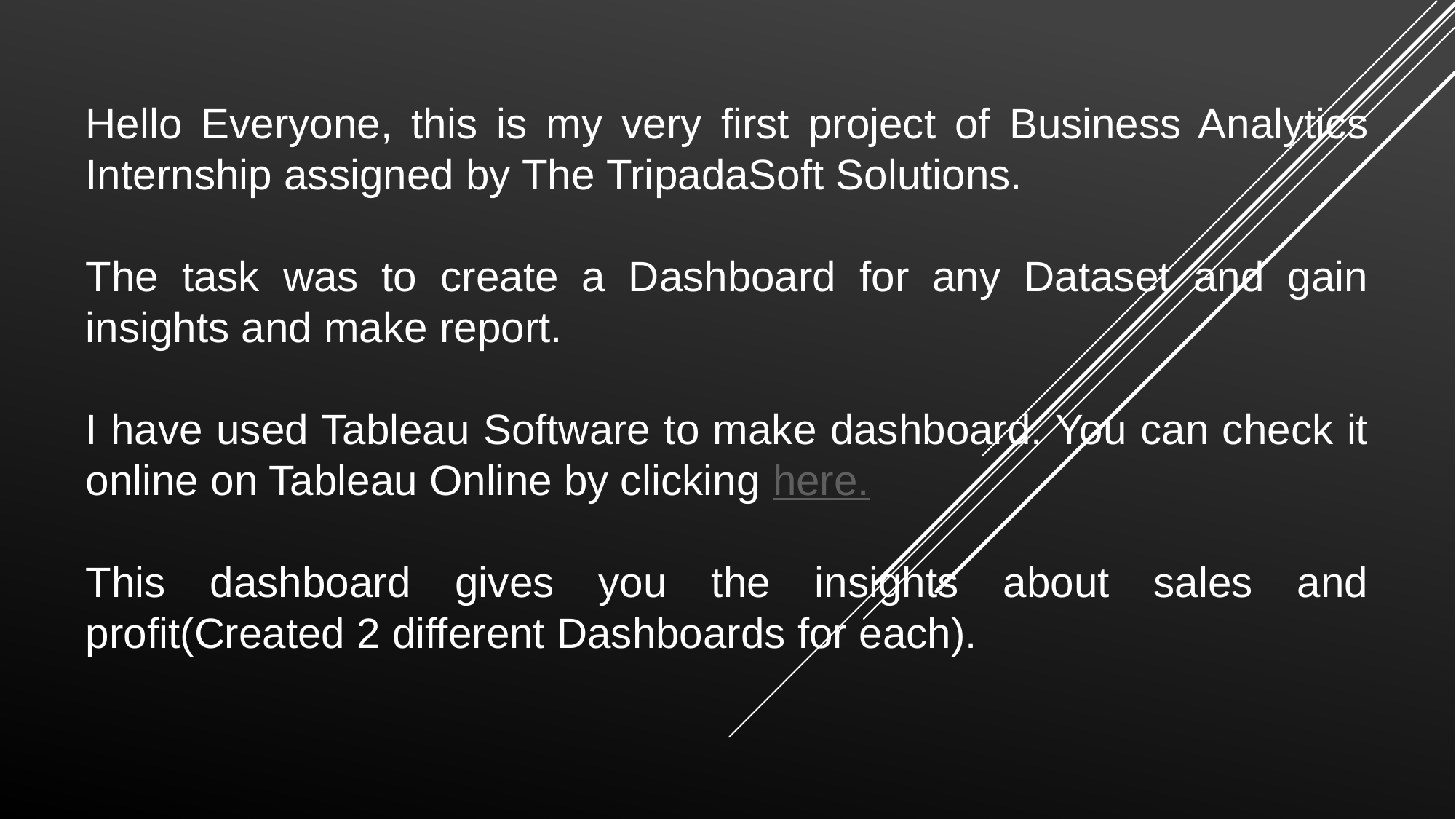

Hello Everyone, this is my very first project of Business Analytics Internship assigned by The TripadaSoft Solutions.

The task was to create a Dashboard for any Dataset and gain insights and make report.

I have used Tableau Software to make dashboard. You can check it online on Tableau Online by clicking here.

This dashboard gives you the insights about sales and profit(Created 2 different Dashboards for each).